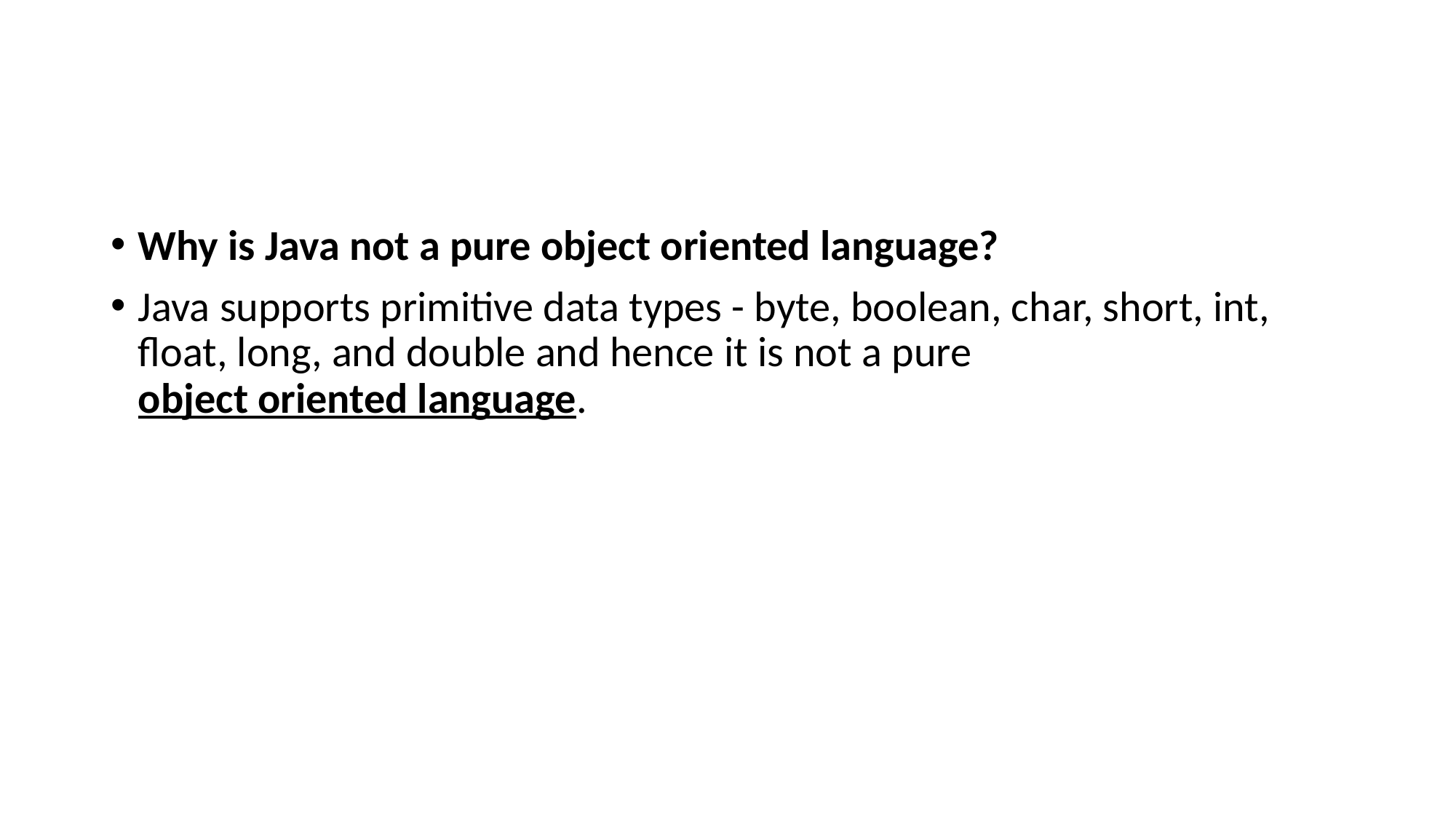

#
Why is Java not a pure object oriented language?
Java supports primitive data types - byte, boolean, char, short, int, float, long, and double and hence it is not a pure object oriented language.